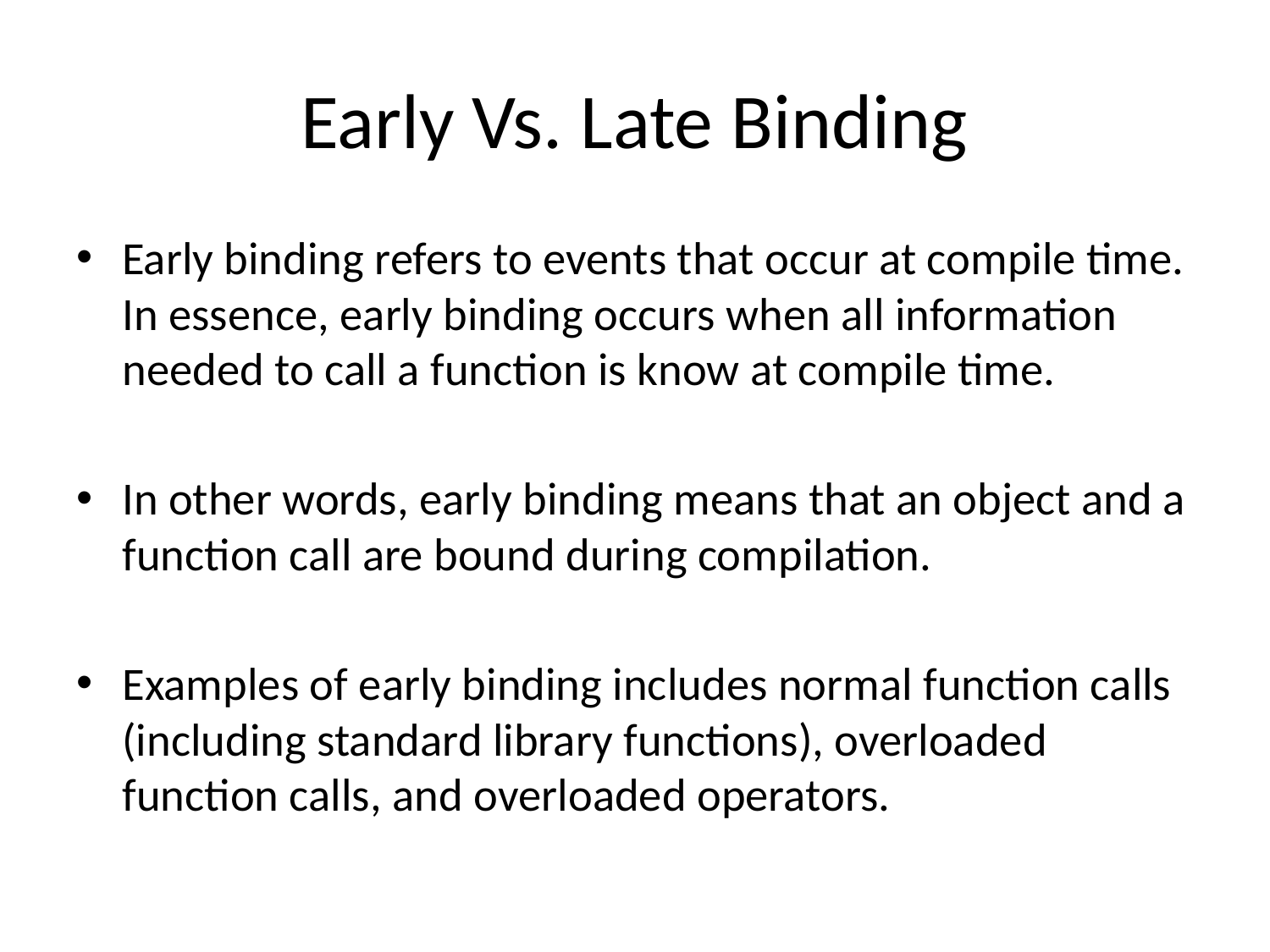

# Early Vs. Late Binding
Early binding refers to events that occur at compile time. In essence, early binding occurs when all information needed to call a function is know at compile time.

In other words, early binding means that an object and a function call are bound during compilation.

Examples of early binding includes normal function calls (including standard library functions), overloaded function calls, and overloaded operators.